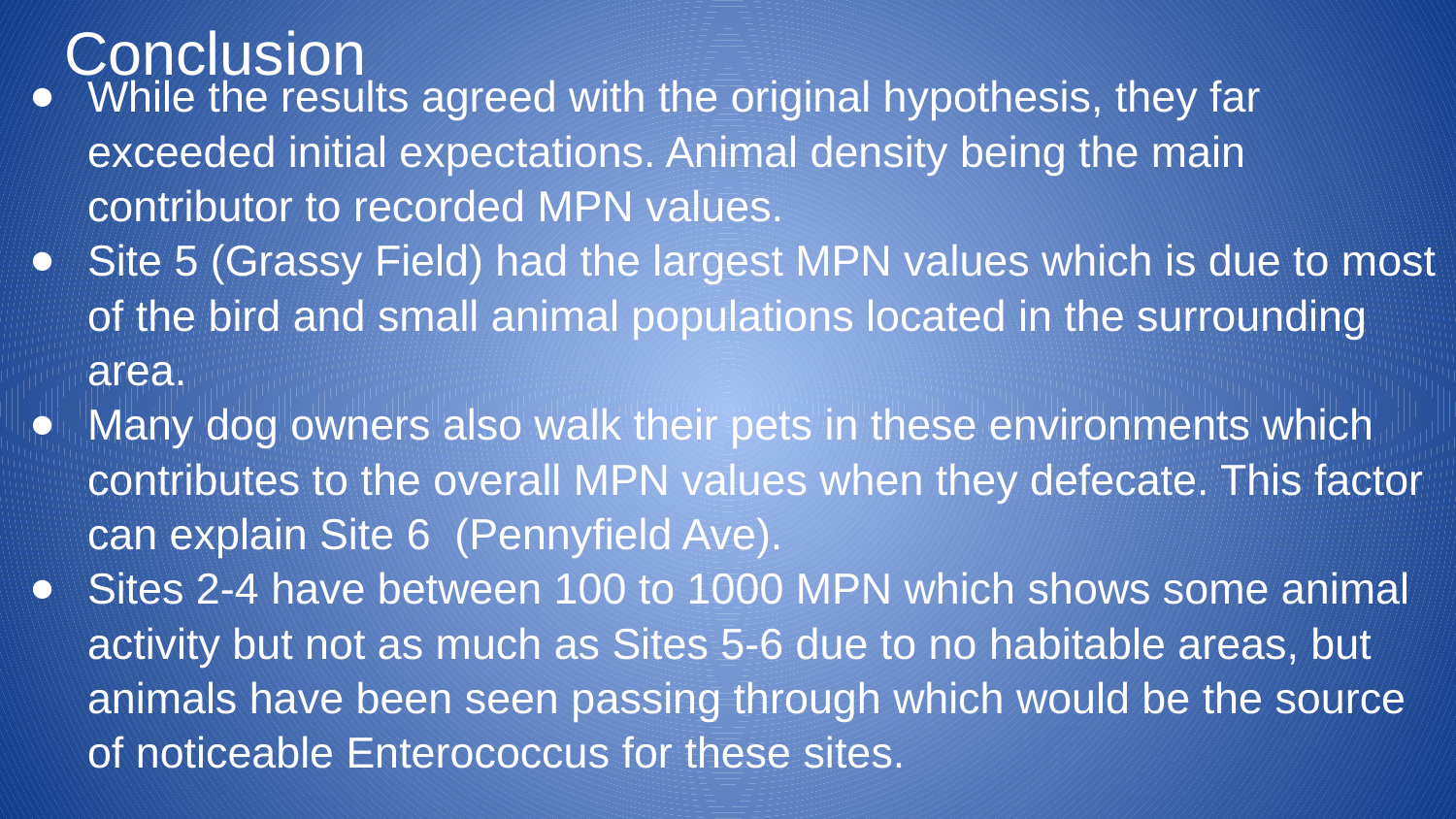

# Conclusion
While the results agreed with the original hypothesis, they far exceeded initial expectations. Animal density being the main contributor to recorded MPN values.
Site 5 (Grassy Field) had the largest MPN values which is due to most of the bird and small animal populations located in the surrounding area.
Many dog owners also walk their pets in these environments which contributes to the overall MPN values when they defecate. This factor can explain Site 6  (Pennyfield Ave).
Sites 2-4 have between 100 to 1000 MPN which shows some animal activity but not as much as Sites 5-6 due to no habitable areas, but animals have been seen passing through which would be the source of noticeable Enterococcus for these sites.